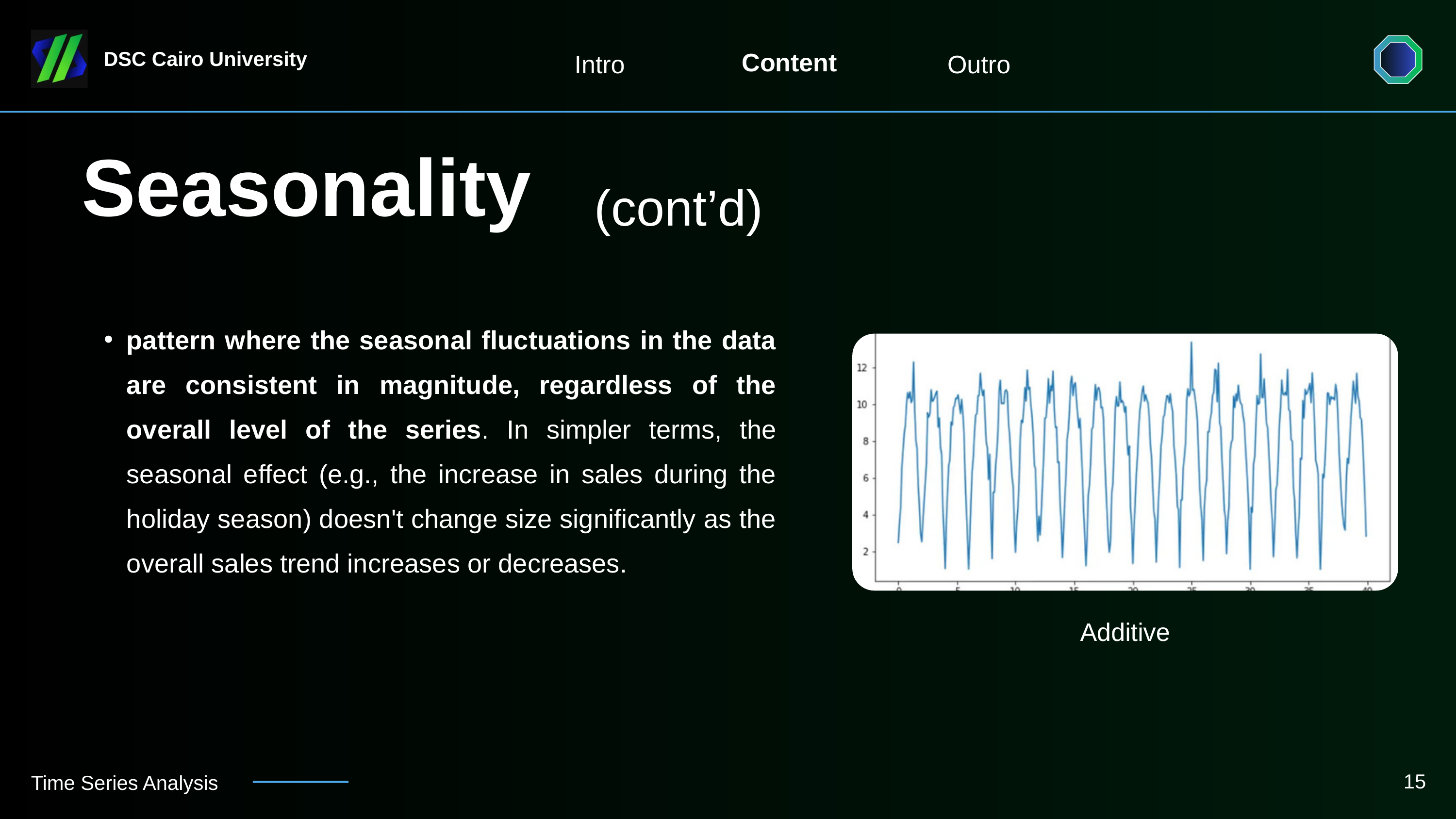

Content

Intro
Outro
DSC Cairo University

Seasonality
(cont’d)
pattern where the seasonal fluctuations in the data are consistent in magnitude, regardless of the overall level of the series. In simpler terms, the seasonal effect (e.g., the increase in sales during the holiday season) doesn't change size significantly as the overall sales trend increases or decreases.

Additive
15
Time Series Analysis